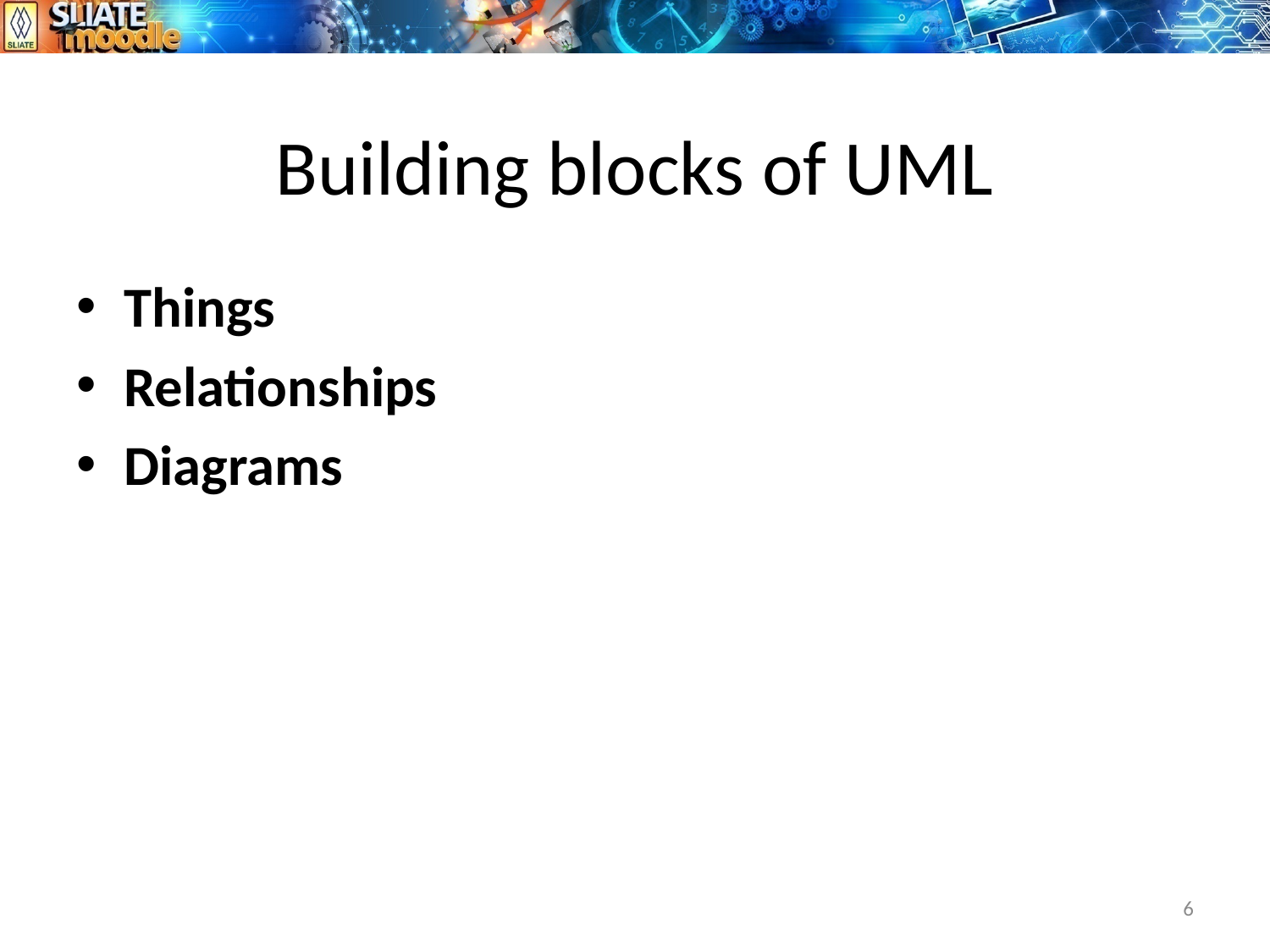

# Building blocks of UML
Things
Relationships
Diagrams

6